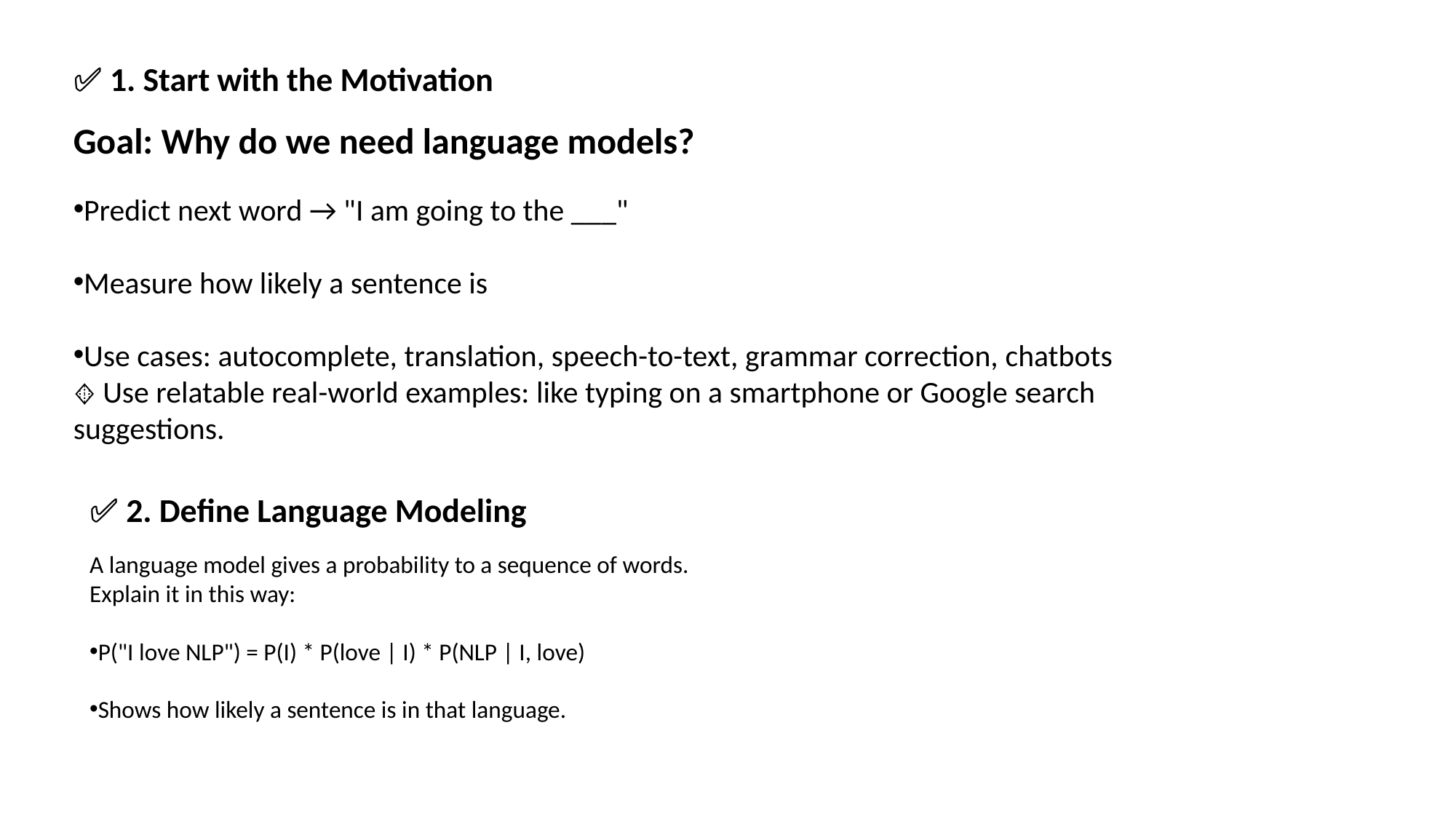

✅ 1. Start with the Motivation
Goal: Why do we need language models?

Predict next word → "I am going to the ___"

Measure how likely a sentence is

Use cases: autocomplete, translation, speech-to-text, grammar correction, chatbots
🔸 Use relatable real-world examples: like typing on a smartphone or Google search suggestions.
✅ 2. Define Language Modeling
A language model gives a probability to a sequence of words.
Explain it in this way:

P("I love NLP") = P(I) * P(love | I) * P(NLP | I, love)

Shows how likely a sentence is in that language.